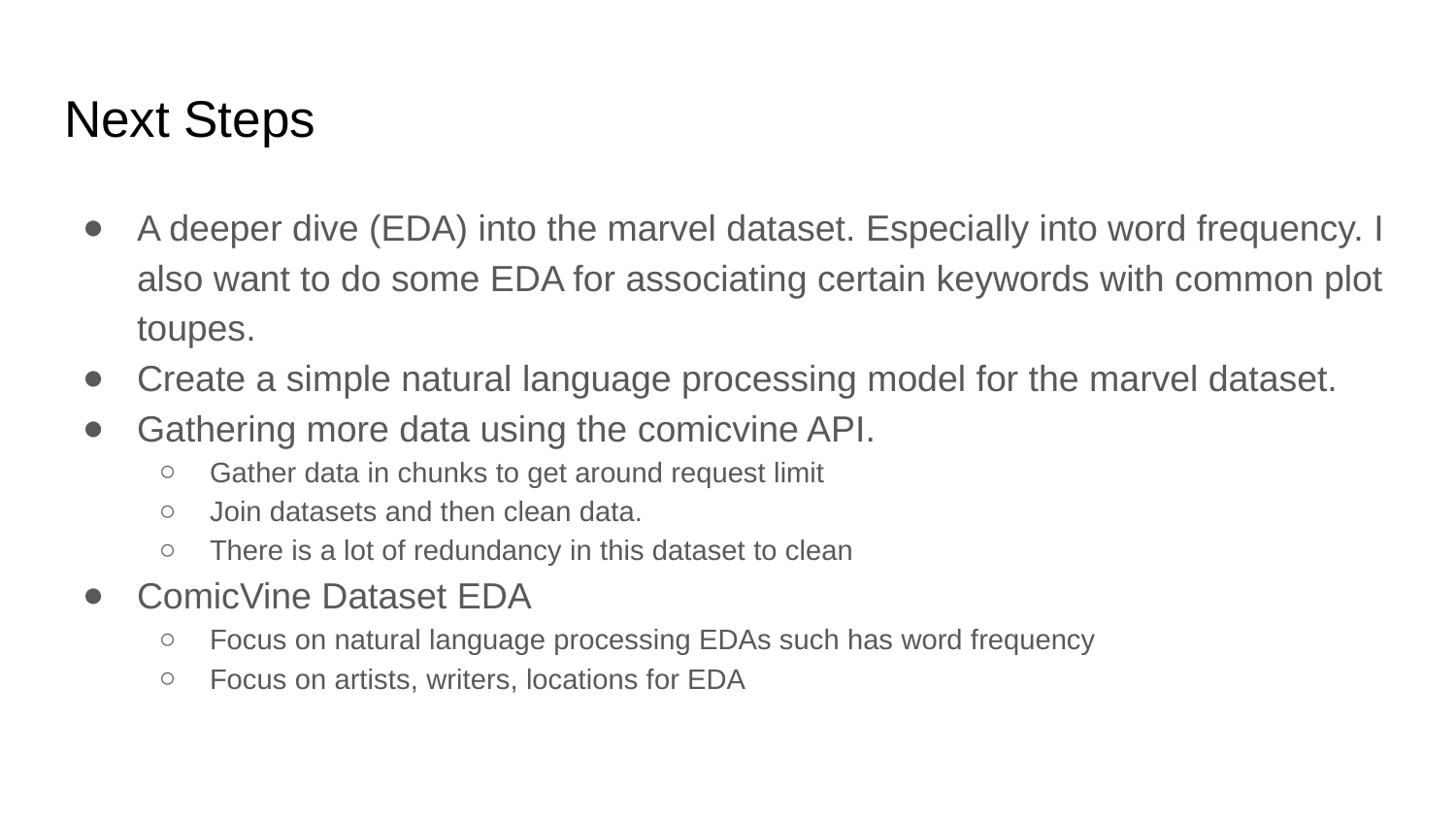

# Next Steps
A deeper dive (EDA) into the marvel dataset. Especially into word frequency. I also want to do some EDA for associating certain keywords with common plot toupes.
Create a simple natural language processing model for the marvel dataset.
Gathering more data using the comicvine API.
Gather data in chunks to get around request limit
Join datasets and then clean data.
There is a lot of redundancy in this dataset to clean
ComicVine Dataset EDA
Focus on natural language processing EDAs such has word frequency
Focus on artists, writers, locations for EDA